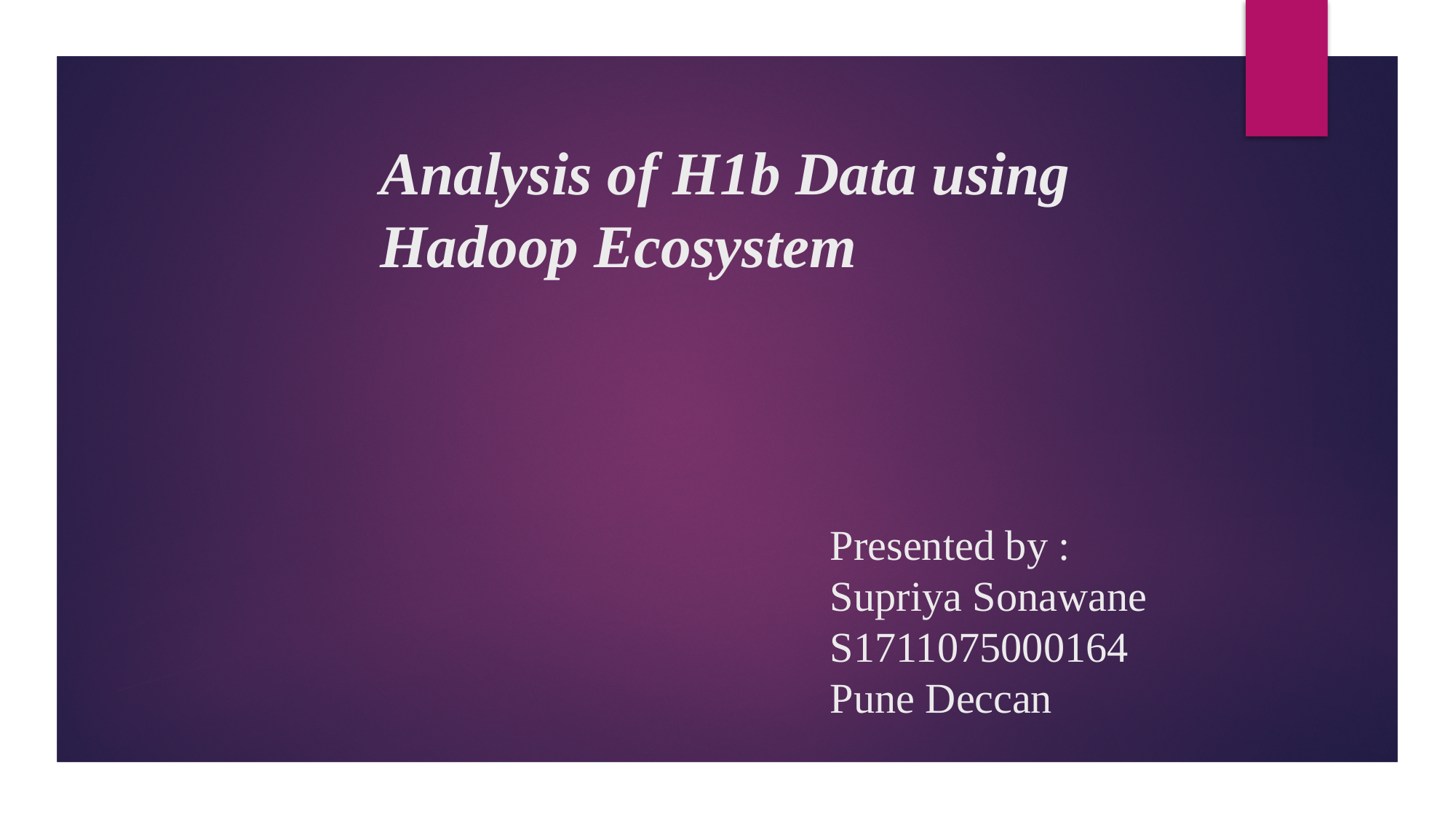

Analysis of H1b Data using Hadoop Ecosystem
Presented by :
Supriya Sonawane
S1711075000164
Pune Deccan